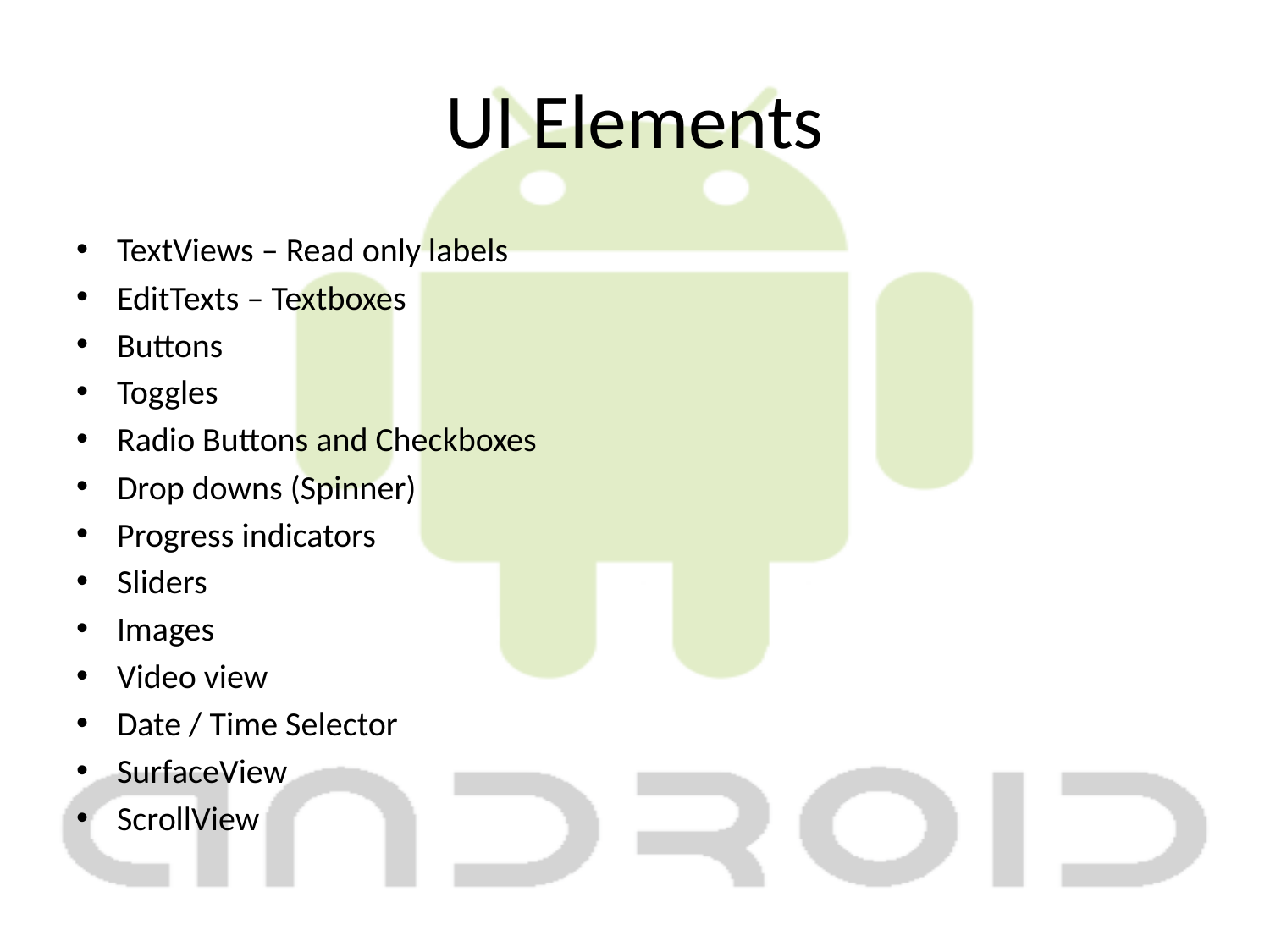

# UI Elements
TextViews – Read only labels
EditTexts – Textboxes
Buttons
Toggles
Radio Buttons and Checkboxes
Drop downs (Spinner)
Progress indicators
Sliders
Images
Video view
Date / Time Selector
SurfaceView
ScrollView